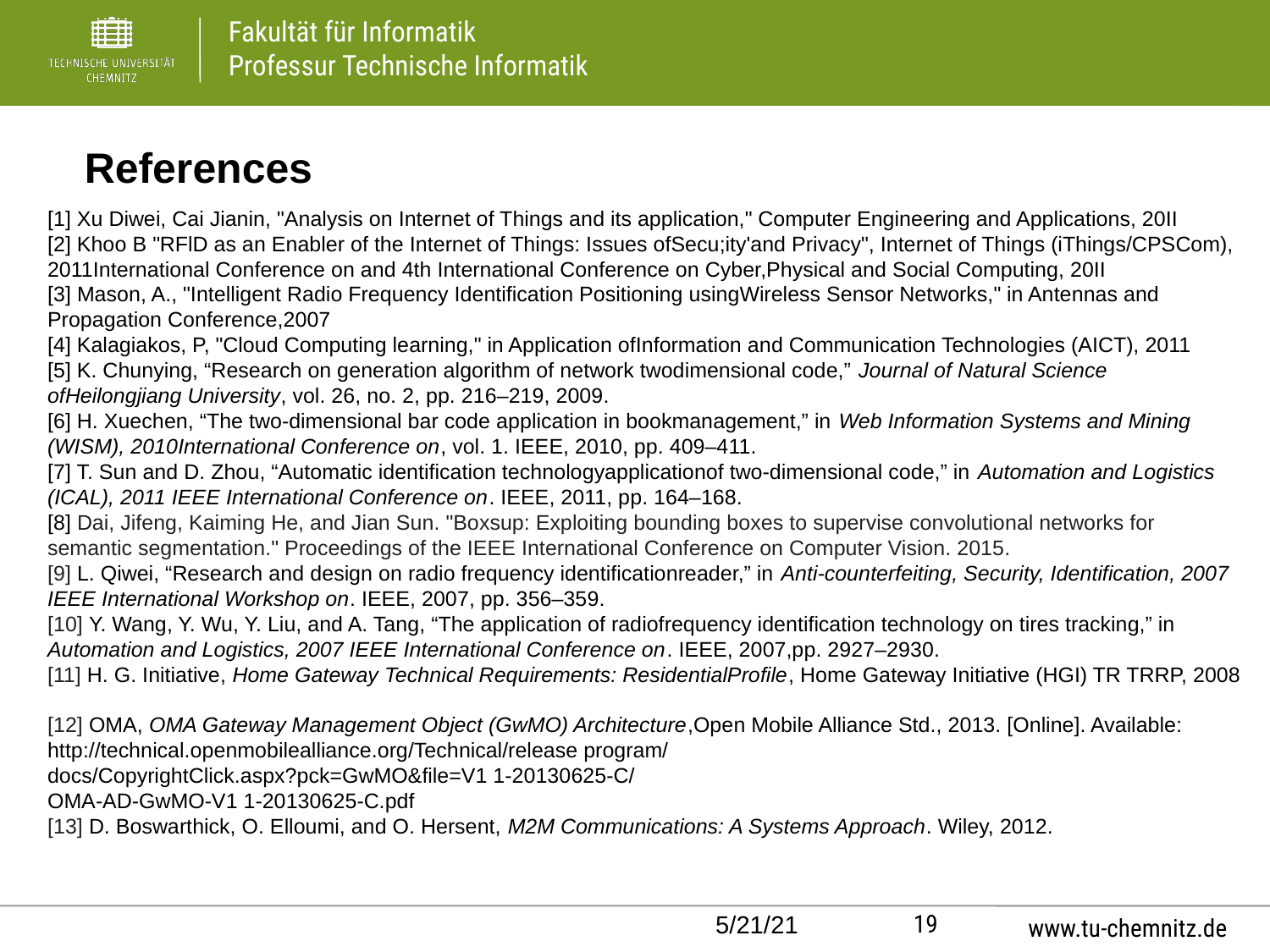

References

[1] Xu Diwei, Cai Jianin, "Analysis on Internet of Things and its application," Computer Engineering and Applications, 20II
[2] Khoo B "RFlD as an Enabler of the Internet of Things: Issues ofSecu;ity'and Privacy", Internet of Things (iThings/CPSCom), 2011International Conference on and 4th International Conference on Cyber,Physical and Social Computing, 20II
[3] Mason, A., "Intelligent Radio Frequency Identification Positioning usingWireless Sensor Networks," in Antennas and
Propagation Conference,2007
[4] Kalagiakos, P, "Cloud Computing learning," in Application ofInformation and Communication Technologies (AICT), 2011
[5] K. Chunying, “Research on generation algorithm of network twodimensional code,” Journal of Natural Science ofHeilongjiang University, vol. 26, no. 2, pp. 216–219, 2009.
[6] H. Xuechen, “The two-dimensional bar code application in bookmanagement,” in Web Information Systems and Mining (WISM), 2010International Conference on, vol. 1. IEEE, 2010, pp. 409–411.
[7] T. Sun and D. Zhou, “Automatic identification technologyapplicationof two-dimensional code,” in Automation and Logistics (ICAL), 2011 IEEE International Conference on. IEEE, 2011, pp. 164–168.
[8] Dai, Jifeng, Kaiming He, and Jian Sun. "Boxsup: Exploiting bounding boxes to supervise convolutional networks for semantic segmentation." Proceedings of the IEEE International Conference on Computer Vision. 2015.
[9] L. Qiwei, “Research and design on radio frequency identificationreader,” in Anti-counterfeiting, Security, Identification, 2007 IEEE International Workshop on. IEEE, 2007, pp. 356–359.
[10] Y. Wang, Y. Wu, Y. Liu, and A. Tang, “The application of radiofrequency identification technology on tires tracking,” in Automation and Logistics, 2007 IEEE International Conference on. IEEE, 2007,pp. 2927–2930.
[11] H. G. Initiative, Home Gateway Technical Requirements: ResidentialProfile, Home Gateway Initiative (HGI) TR TRRP, 2008
[12] OMA, OMA Gateway Management Object (GwMO) Architecture,Open Mobile Alliance Std., 2013. [Online]. Available:
http://technical.openmobilealliance.org/Technical/release program/
docs/CopyrightClick.aspx?pck=GwMO&file=V1 1-20130625-C/
OMA-AD-GwMO-V1 1-20130625-C.pdf
[13] D. Boswarthick, O. Elloumi, and O. Hersent, M2M Communications: A Systems Approach. Wiley, 2012.

 19
5/21/21